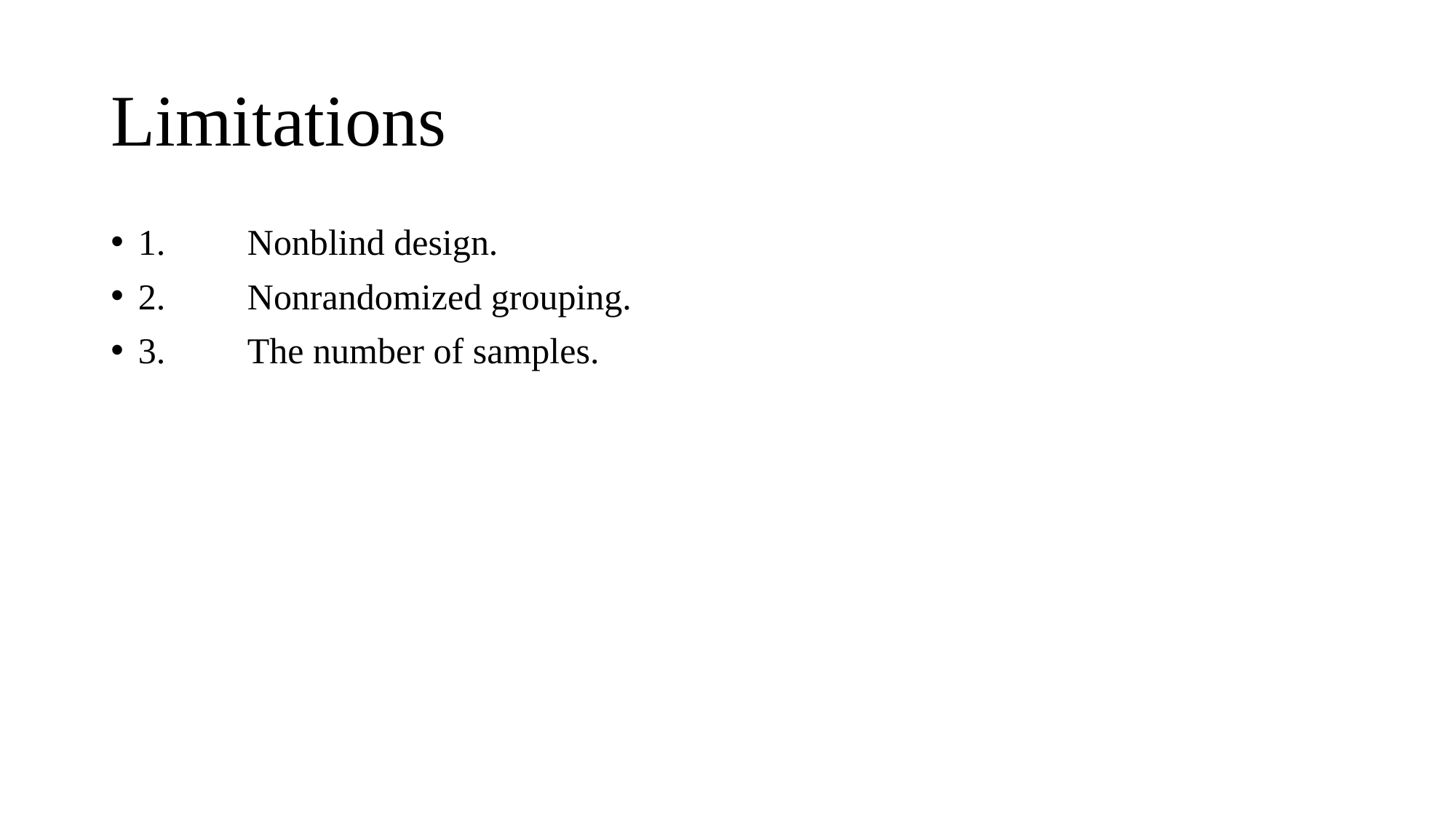

# Limitations
1.	Nonblind design.
2.	Nonrandomized grouping.
3.	The number of samples.